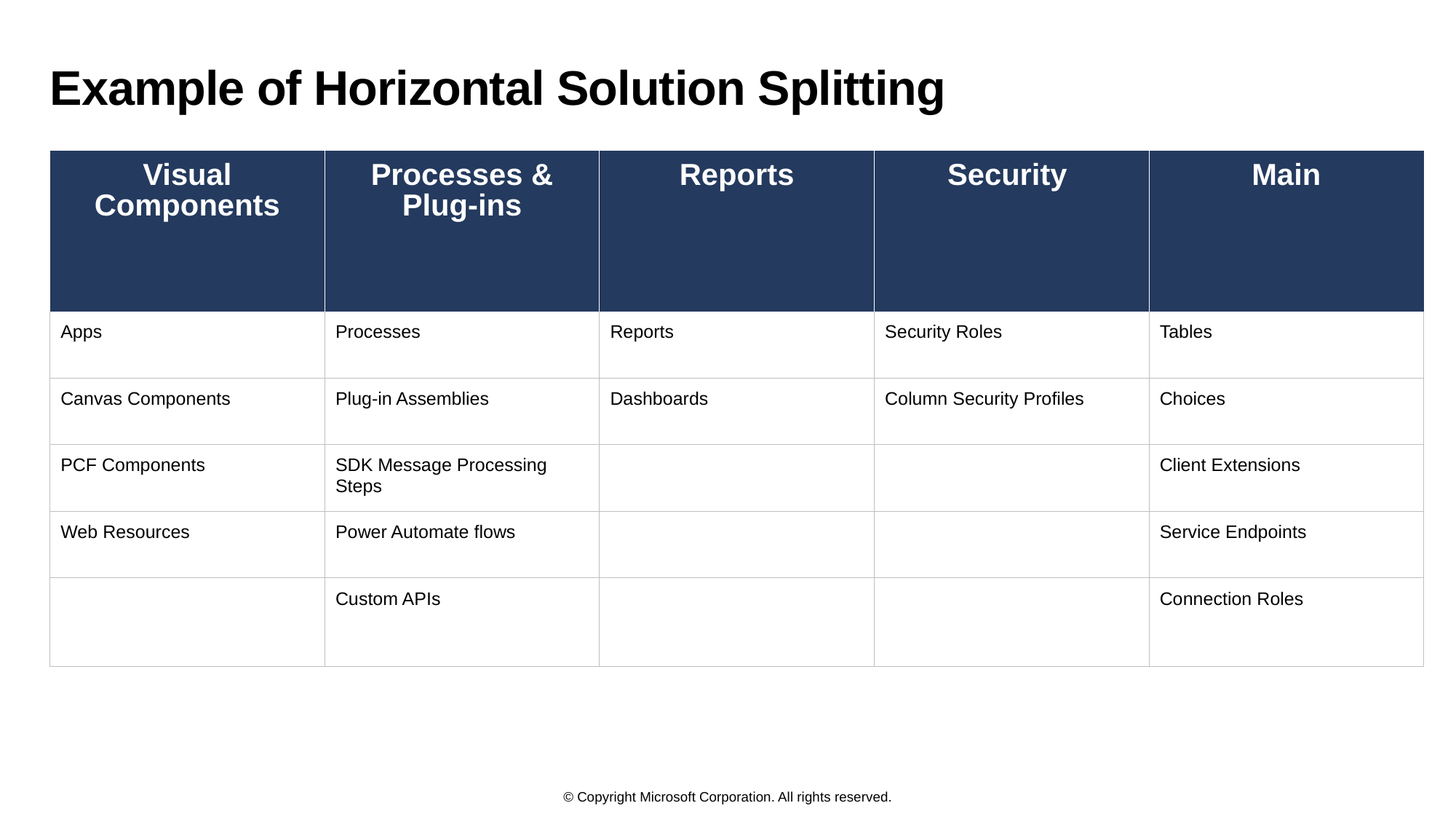

# Example of Horizontal Solution Splitting
| Visual Components | Processes & Plug-ins | Reports | Security | Main |
| --- | --- | --- | --- | --- |
| Apps | Processes | Reports | Security Roles | Tables |
| Canvas Components | Plug-in Assemblies | Dashboards | Column Security Profiles | Choices |
| PCF Components | SDK Message Processing Steps |  |  | Client Extensions |
| Web Resources | Power Automate flows |  |  | Service Endpoints |
|  | Custom APIs |  |  | Connection Roles |